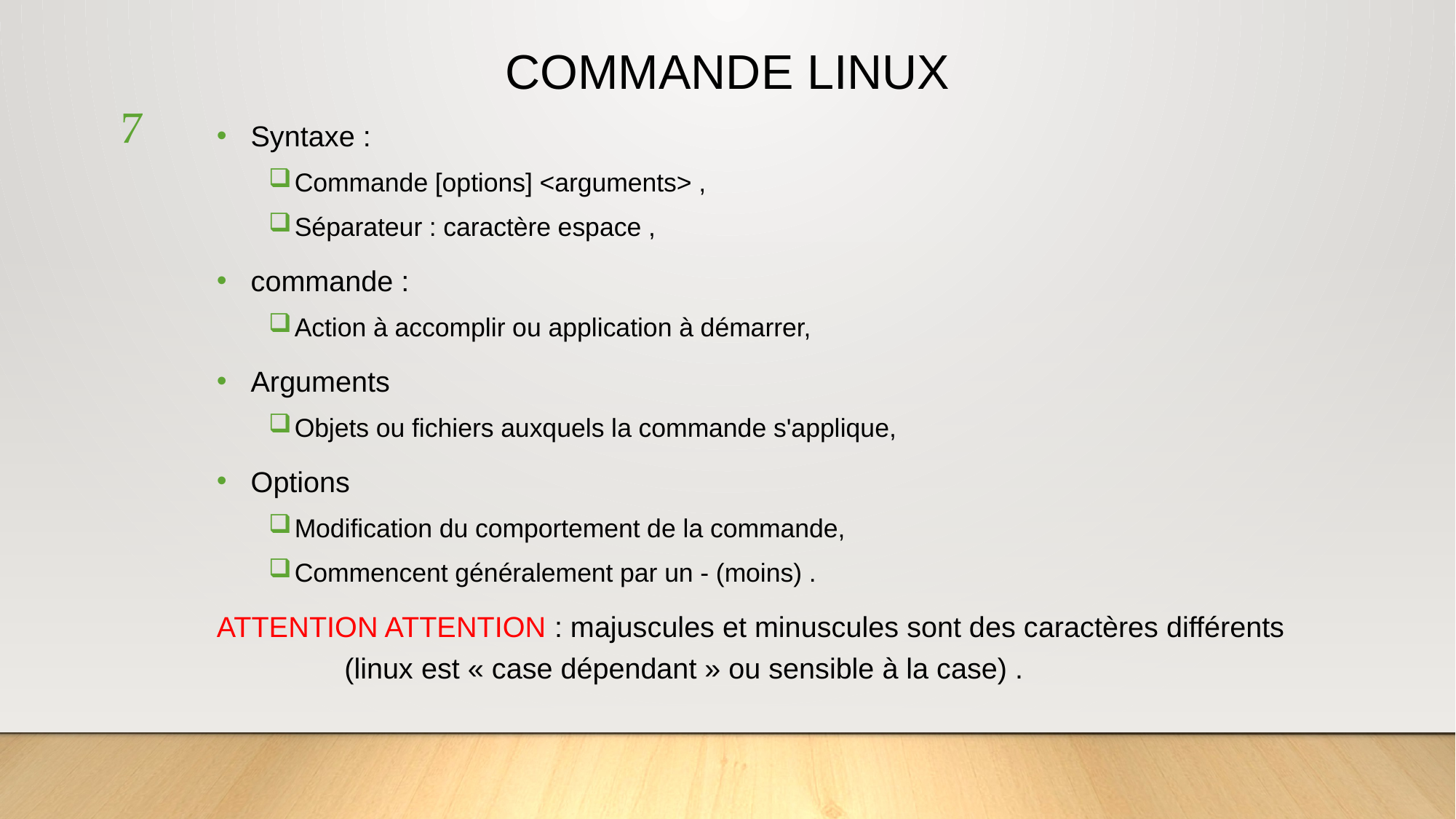

# COMMANDE LINUX
7
 Syntaxe :
Commande [options] <arguments> ,
Séparateur : caractère espace ,
 commande :
Action à accomplir ou application à démarrer,
 Arguments
Objets ou fichiers auxquels la commande s'applique,
 Options
Modification du comportement de la commande,
Commencent généralement par un - (moins) .
ATTENTION ATTENTION : majuscules et minuscules sont des caractères différents                       (linux est « case dépendant » ou sensible à la case) .